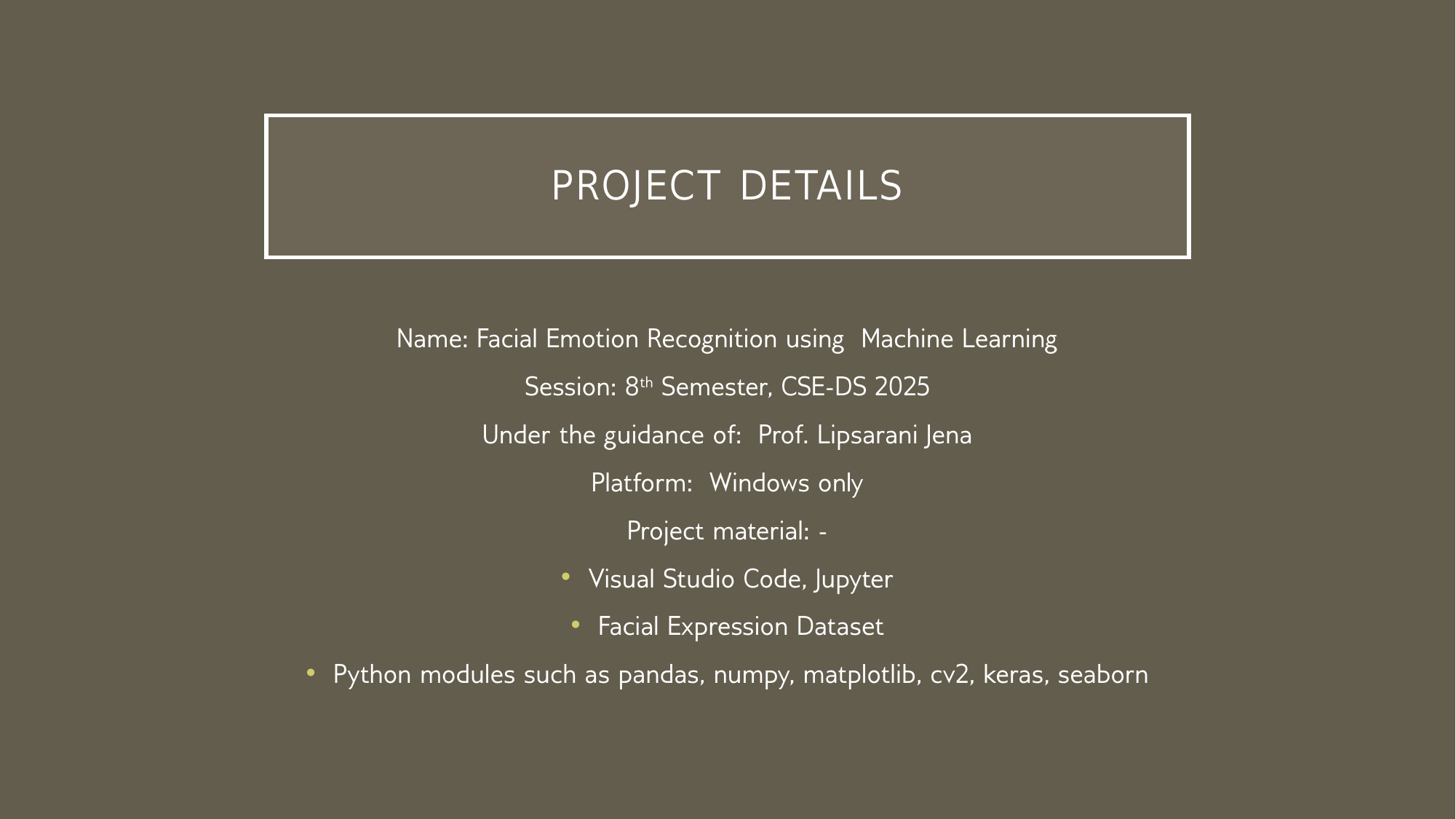

# Project Details
Name: Facial Emotion Recognition using  Machine Learning
Session: 8th Semester, CSE-DS 2025
Under the guidance of:  Prof. Lipsarani Jena
Platform:  Windows only
Project material: -
Visual Studio Code, Jupyter
Facial Expression Dataset
Python modules such as pandas, numpy, matplotlib, cv2, keras, seaborn